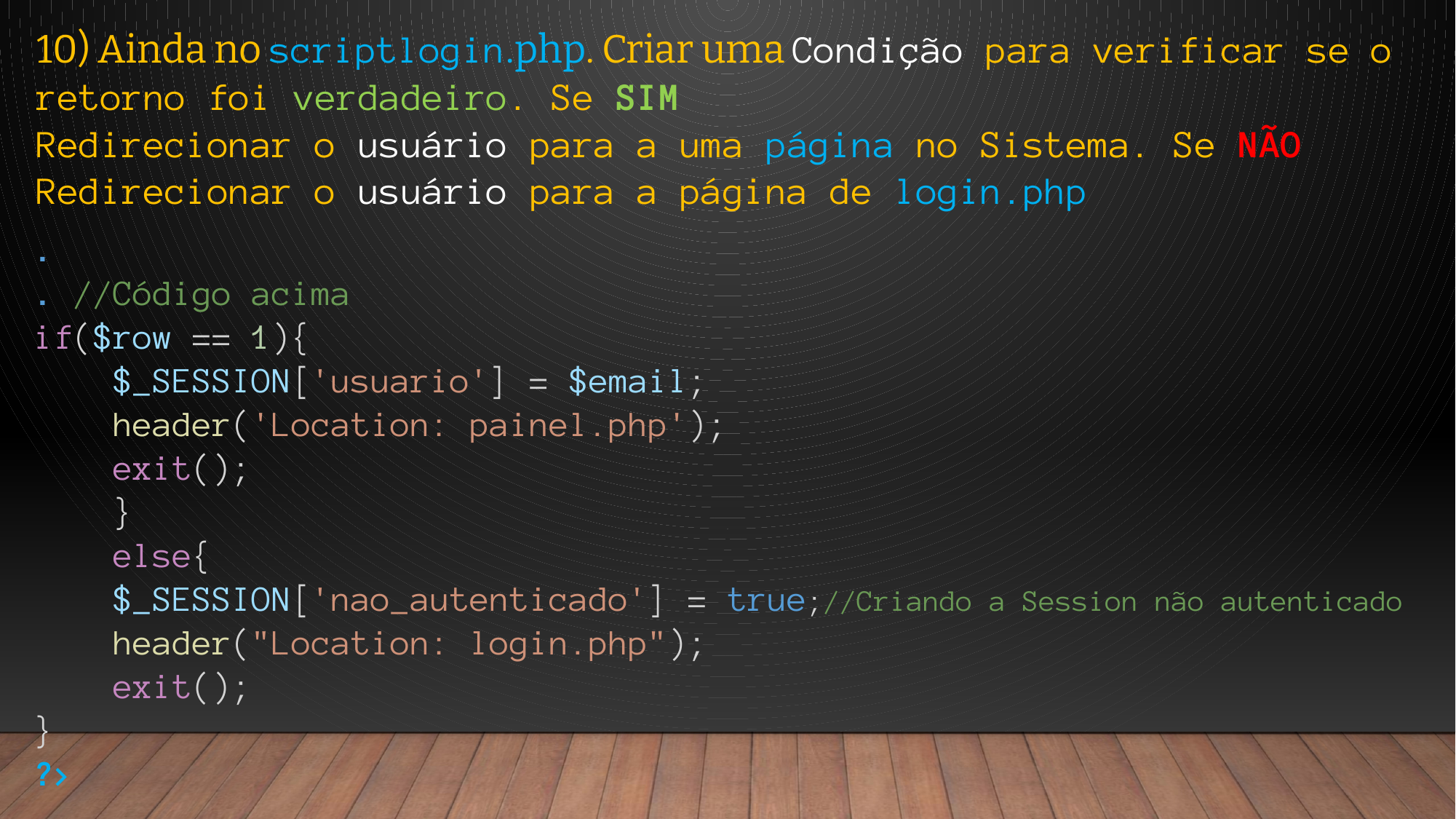

10) Ainda no scriptlogin.php. Criar uma Condição para verificar se o
retorno foi verdadeiro. Se SIM
Redirecionar o usuário para a uma página no Sistema. Se NÃO
Redirecionar o usuário para a página de login.php
.
. //Código acima
if($row == 1){
    $_SESSION['usuario'] = $email;
    header('Location: painel.php');
    exit();
    }
    else{
    $_SESSION['nao_autenticado'] = true;//Criando a Session não autenticado
    header("Location: login.php");
    exit();
}
?>